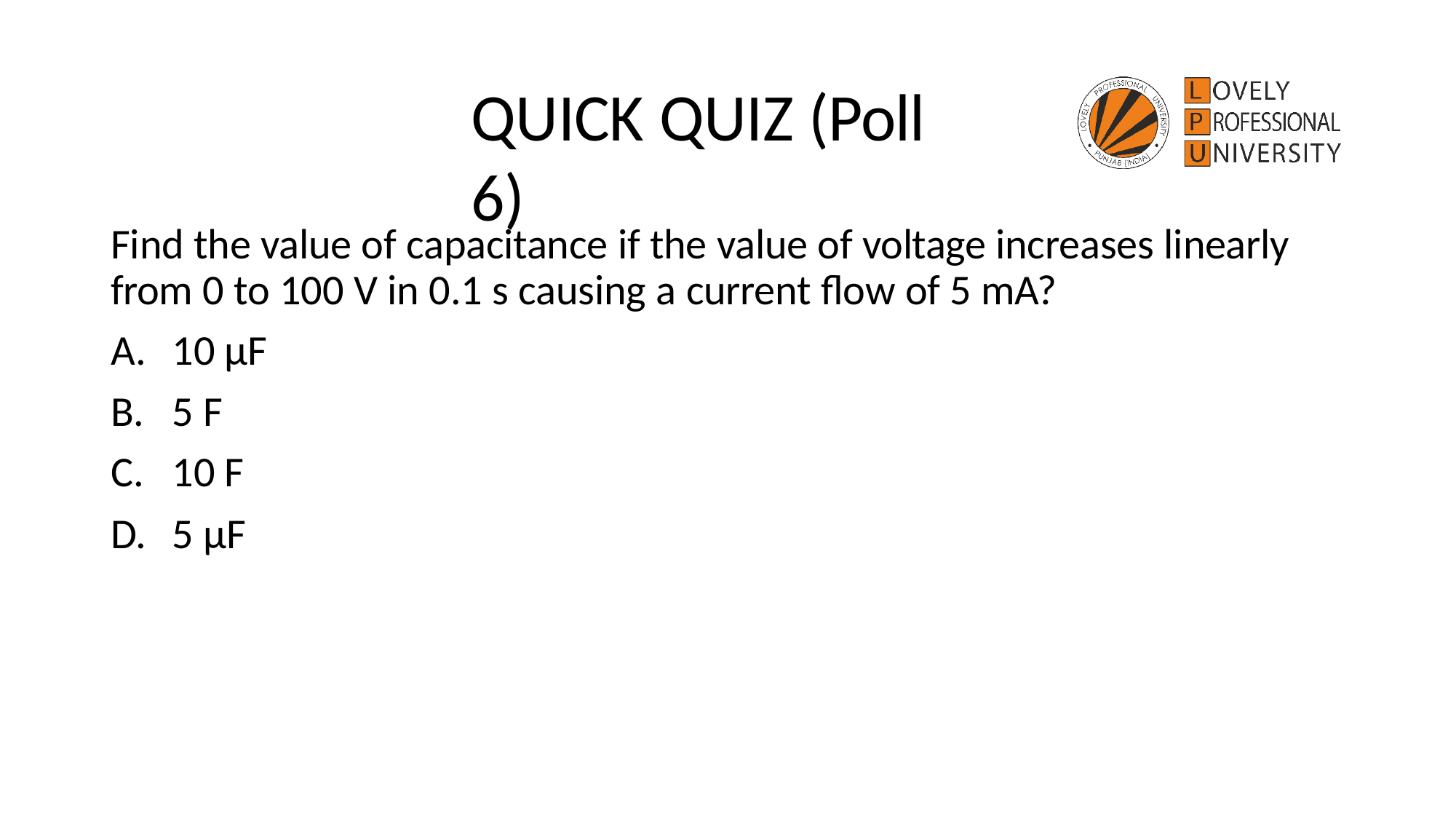

# QUICK QUIZ (Poll 6)
Find the value of capacitance if the value of voltage increases linearly  from 0 to 100 V in 0.1 s causing a current flow of 5 mA?
10 µF
5 F
10 F
5 µF